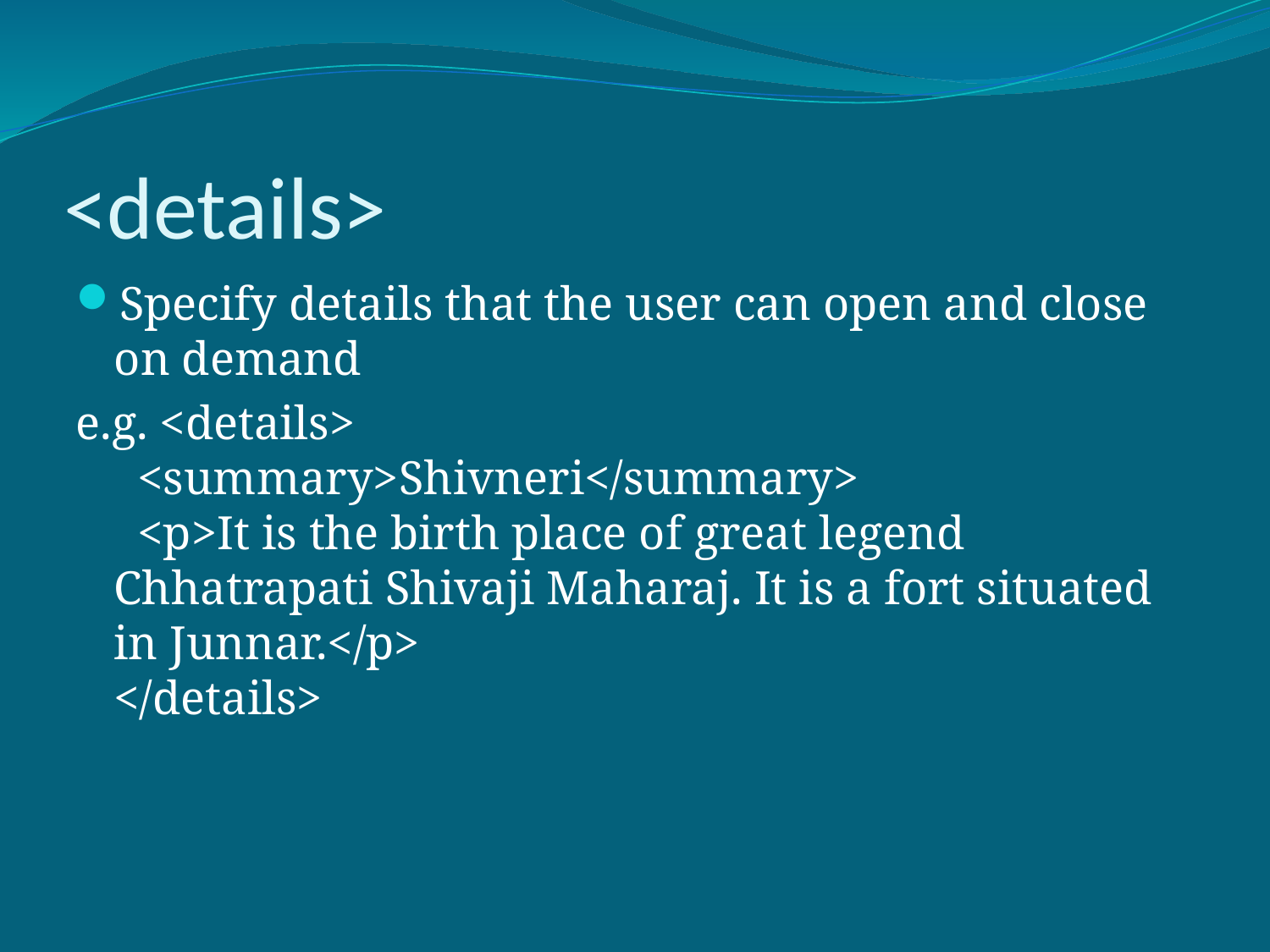

# <details>
Specify details that the user can open and close on demand
e.g. <details>
  <summary>Shivneri</summary>
  <p>It is the birth place of great legend Chhatrapati Shivaji Maharaj. It is a fort situated in Junnar.</p>
</details>